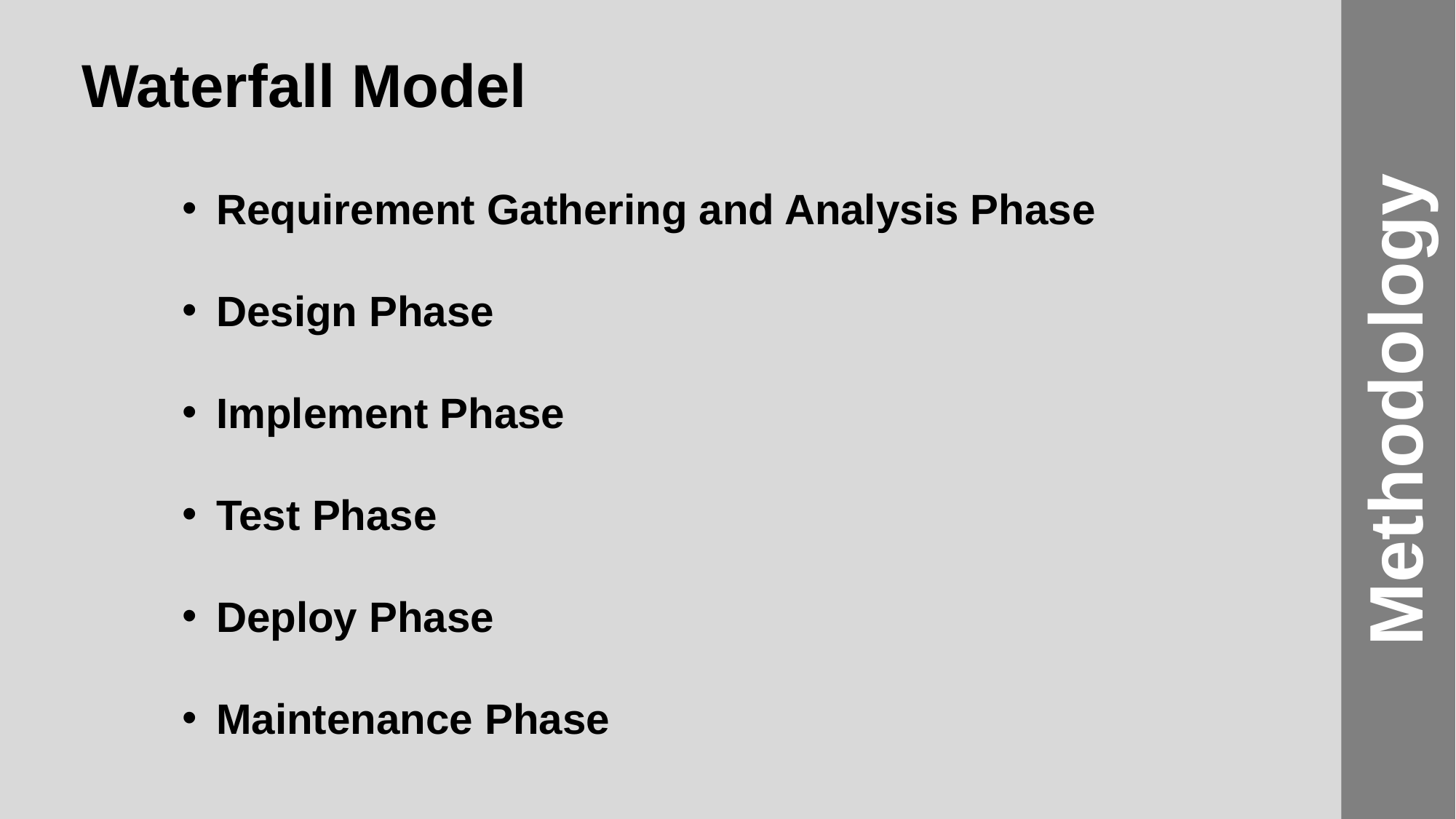

Methodology
Waterfall Model
Requirement Gathering and Analysis Phase
Design Phase
Implement Phase
Test Phase
Deploy Phase
Maintenance Phase